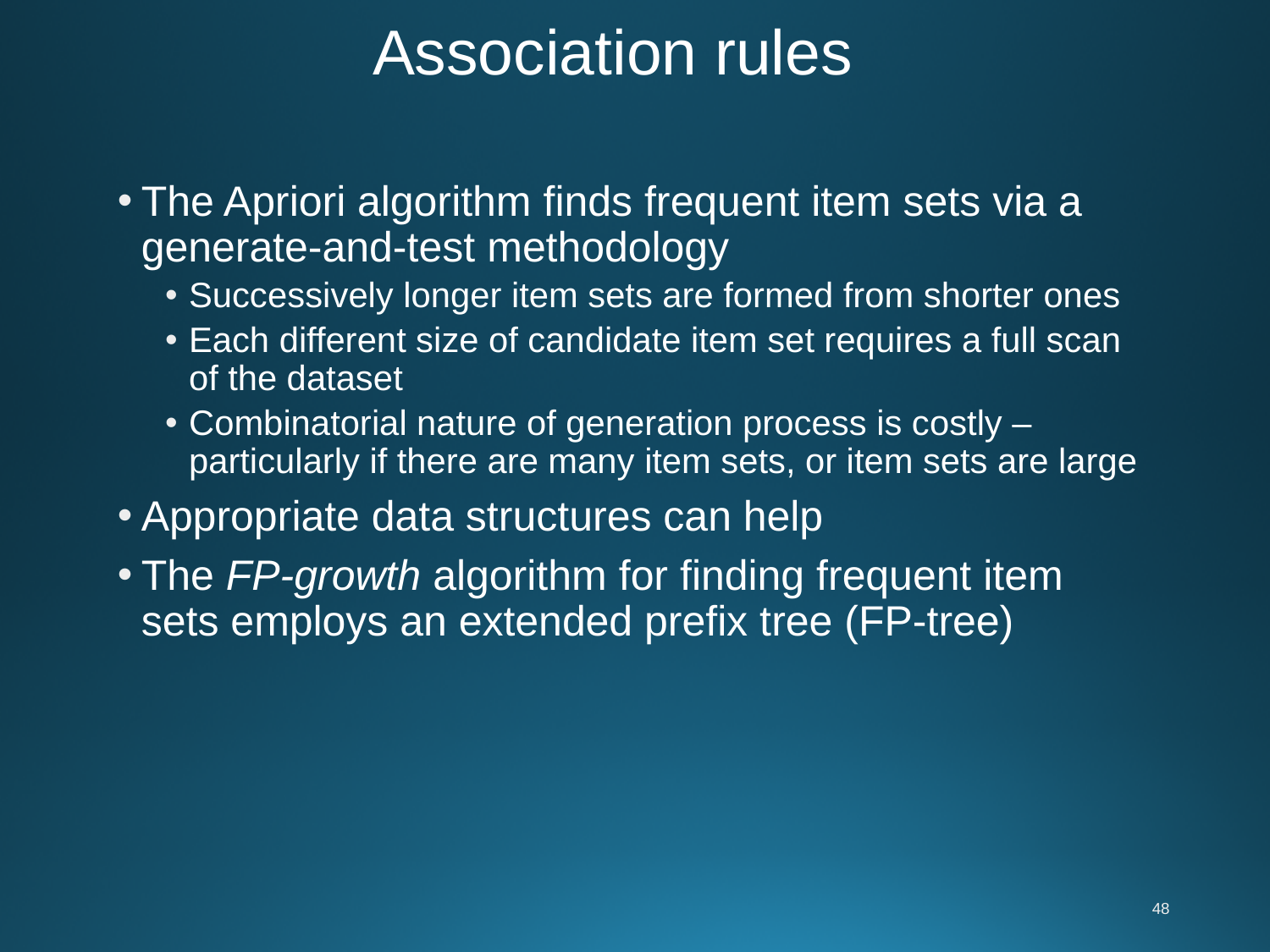

Association rules
The Apriori algorithm finds frequent item sets via a generate-and-test methodology
Successively longer item sets are formed from shorter ones
Each different size of candidate item set requires a full scan of the dataset
Combinatorial nature of generation process is costly – particularly if there are many item sets, or item sets are large
Appropriate data structures can help
The FP-growth algorithm for finding frequent item sets employs an extended prefix tree (FP-tree)
48